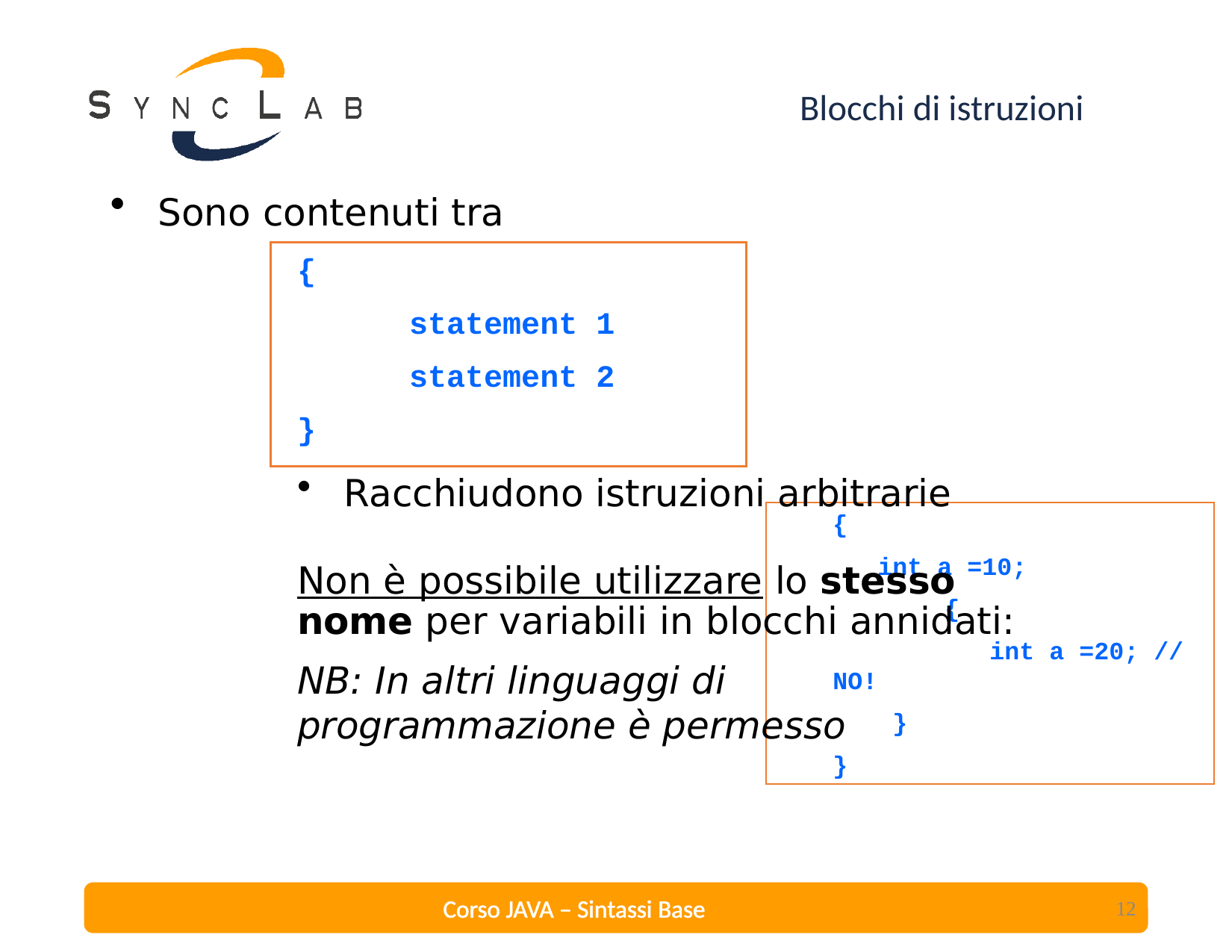

# Blocchi di istruzioni
  Sono contenuti tra
{
	statement 1
	statement 2
}
  Racchiudono istruzioni arbitrarie

Non è possibile utilizzare lo stesso
nome per variabili in blocchi annidati:
NB: In altri linguaggi di
programmazione è permesso

{
   int a =10;
	{
	   int a =20; // NO!
    }
}
12
Corso JAVA – Sintassi Base